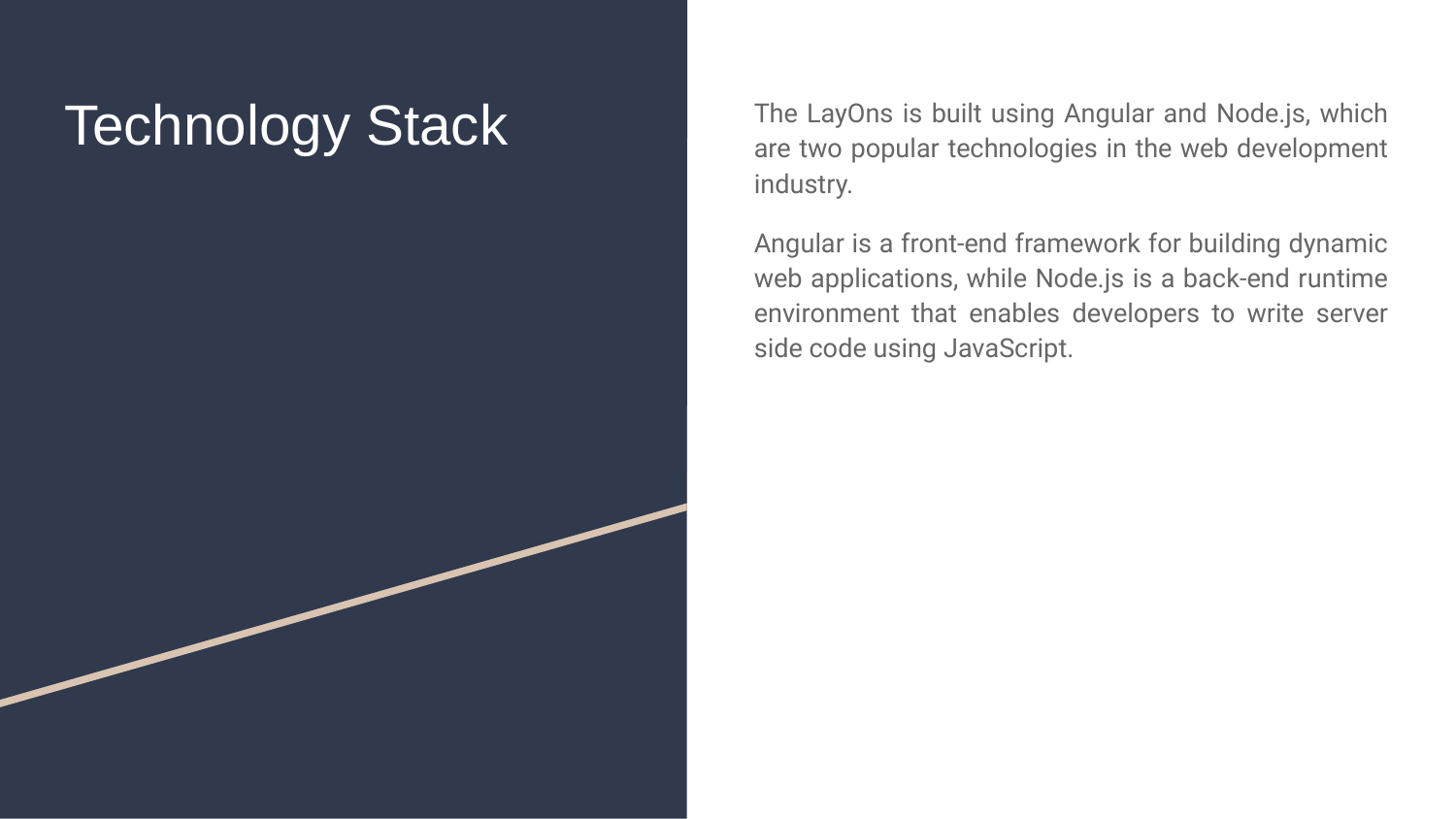

# Technology Stack
The LayOns is built using Angular and Node.js, which are two popular technologies in the web development industry.
Angular is a front-end framework for building dynamic web applications, while Node.js is a back-end runtime environment that enables developers to write server side code using JavaScript.